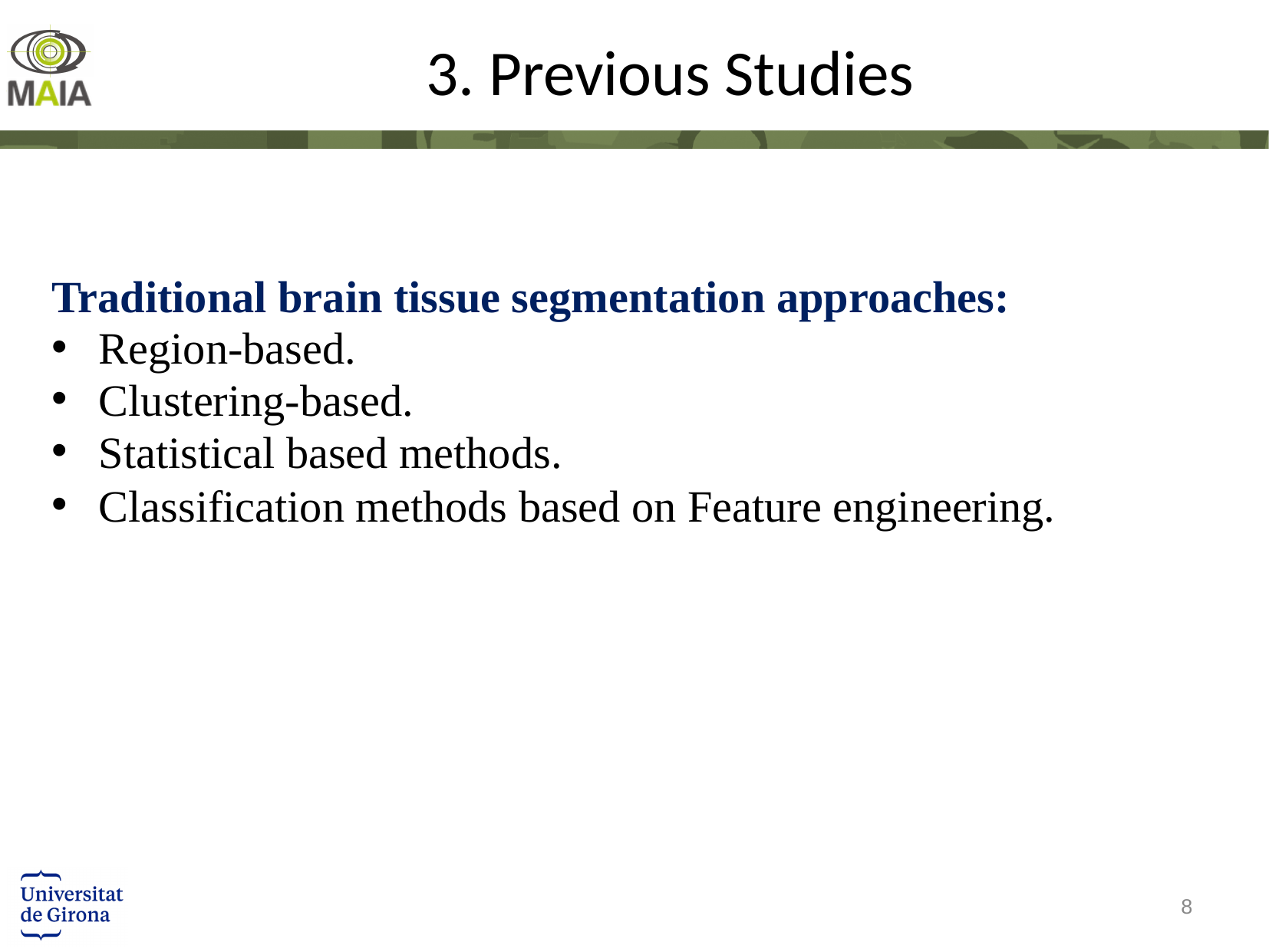

# 3. Previous Studies
Traditional brain tissue segmentation approaches:
Region-based.
Clustering-based.
Statistical based methods.
Classification methods based on Feature engineering.
8